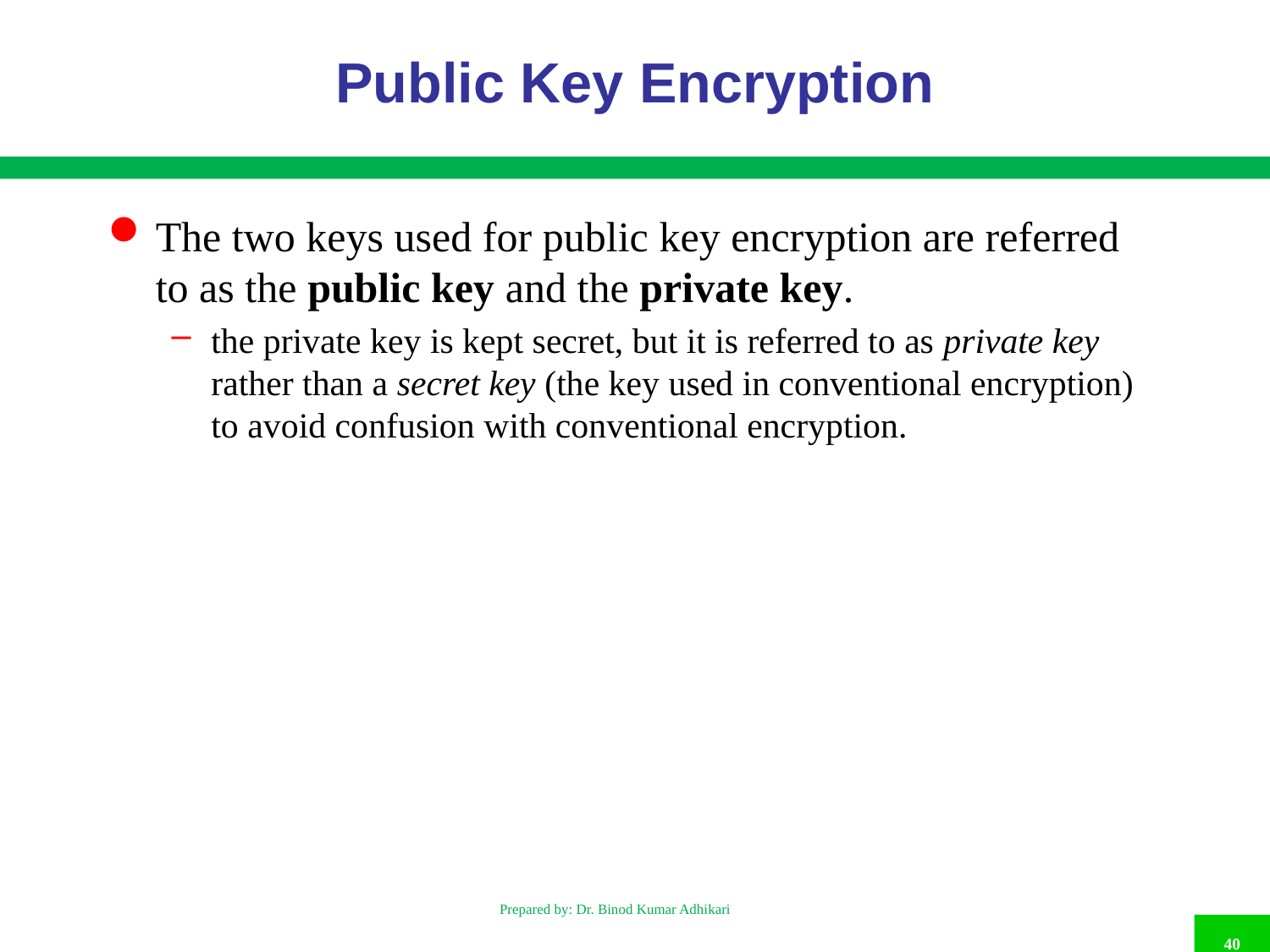

# Public Key Encryption
The two keys used for public key encryption are referred to as the public key and the private key.
the private key is kept secret, but it is referred to as private key rather than a secret key (the key used in conventional encryption) to avoid confusion with conventional encryption.
Prepared by: Dr. Binod Kumar Adhikari
40